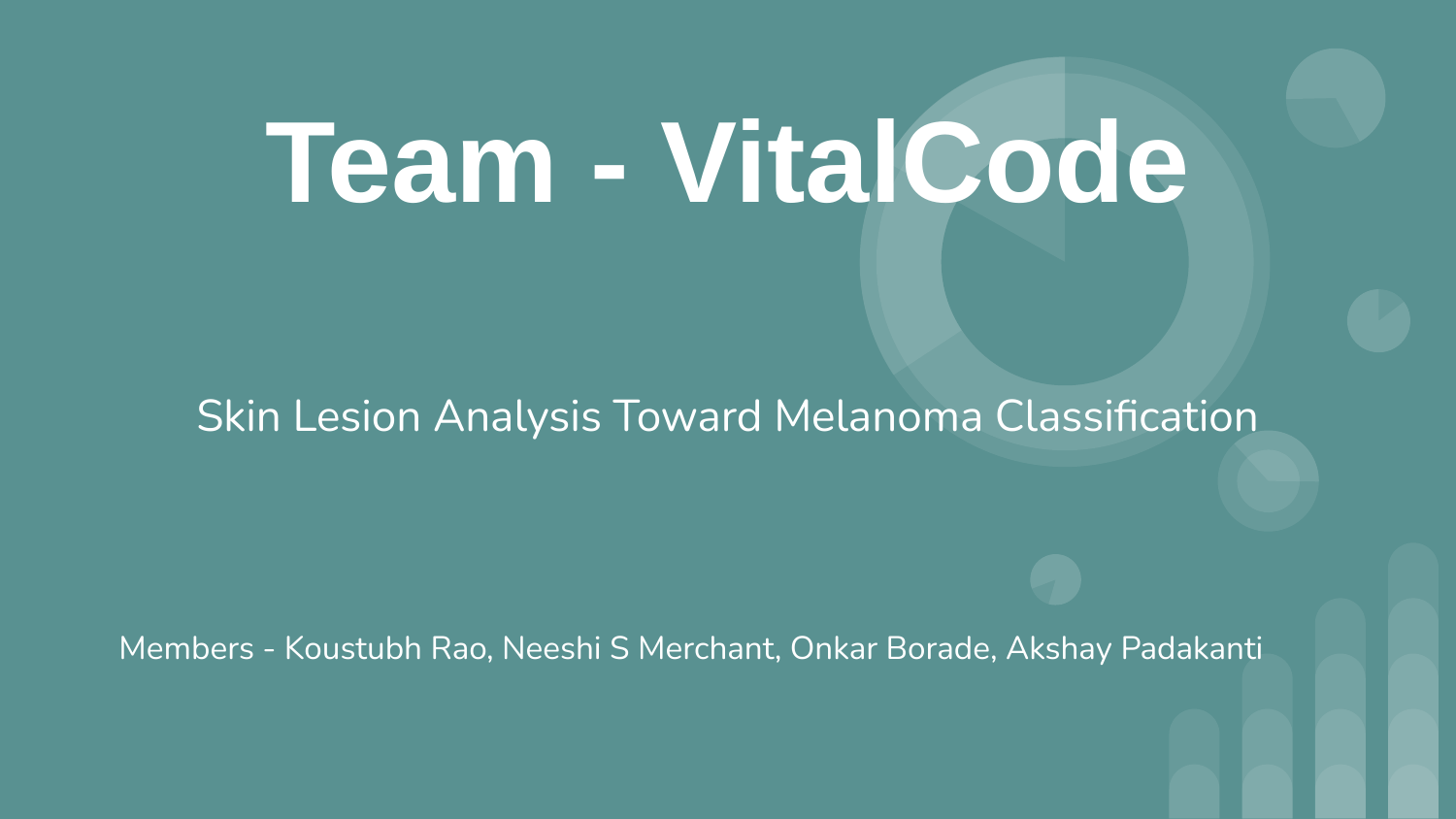

# Team - VitalCode

Skin Lesion Analysis Toward Melanoma Classification

Members - Koustubh Rao, Neeshi S Merchant, Onkar Borade, Akshay Padakanti